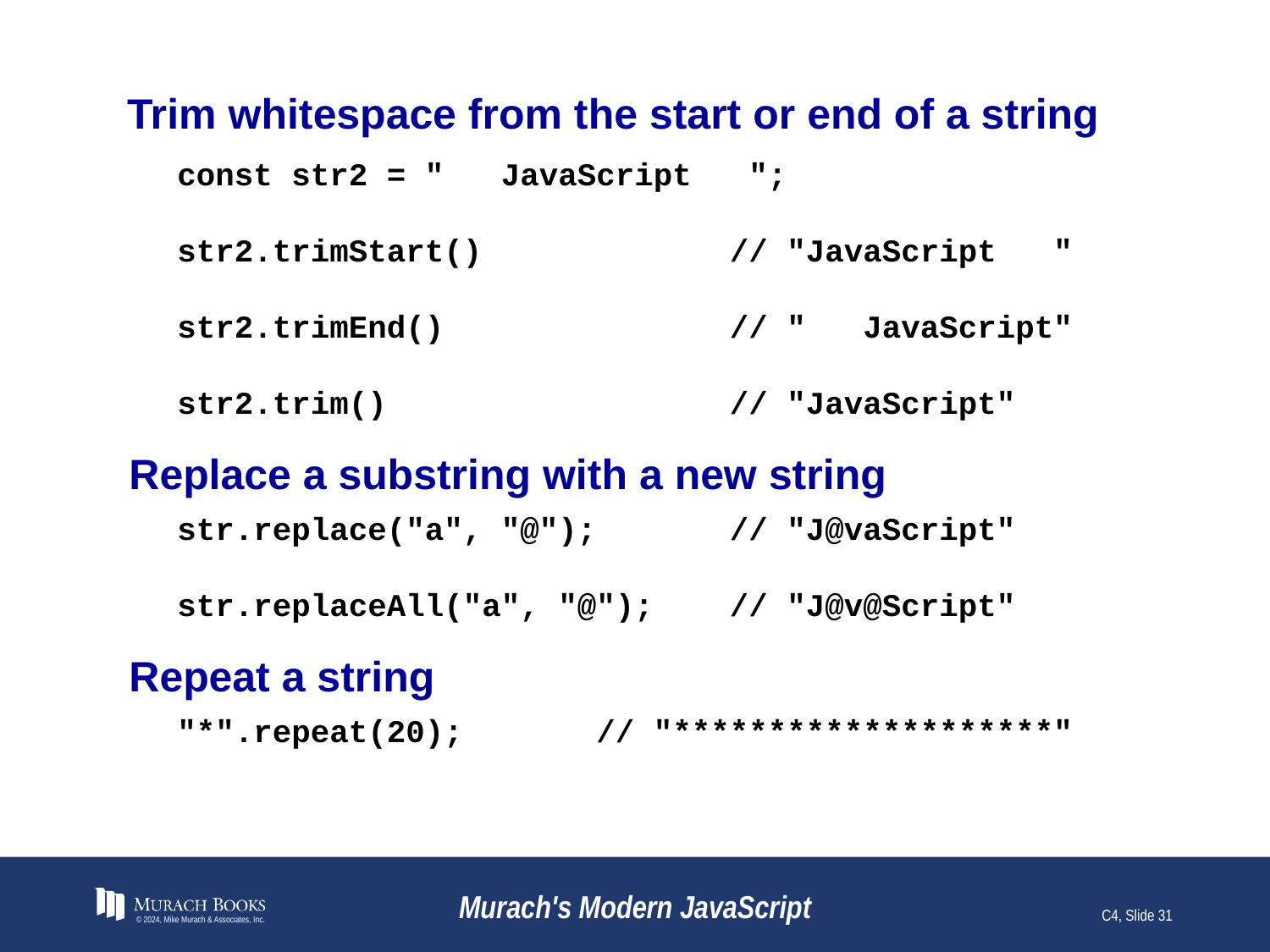

# Trim whitespace from the start or end of a string
const str2 = "   JavaScript   ";

str2.trimStart()             // "JavaScript   "

str2.trimEnd()               // "   JavaScript"

str2.trim()                  // "JavaScript"
Replace a substring with a new string
str.replace("a", "@");       // "J@vaScript"

str.replaceAll("a", "@");    // "J@v@Script"
Repeat a string
"*".repeat(20);       // "********************"

© 2024, Mike Murach & Associates, Inc.
Murach's Modern JavaScript

C4, Slide 31